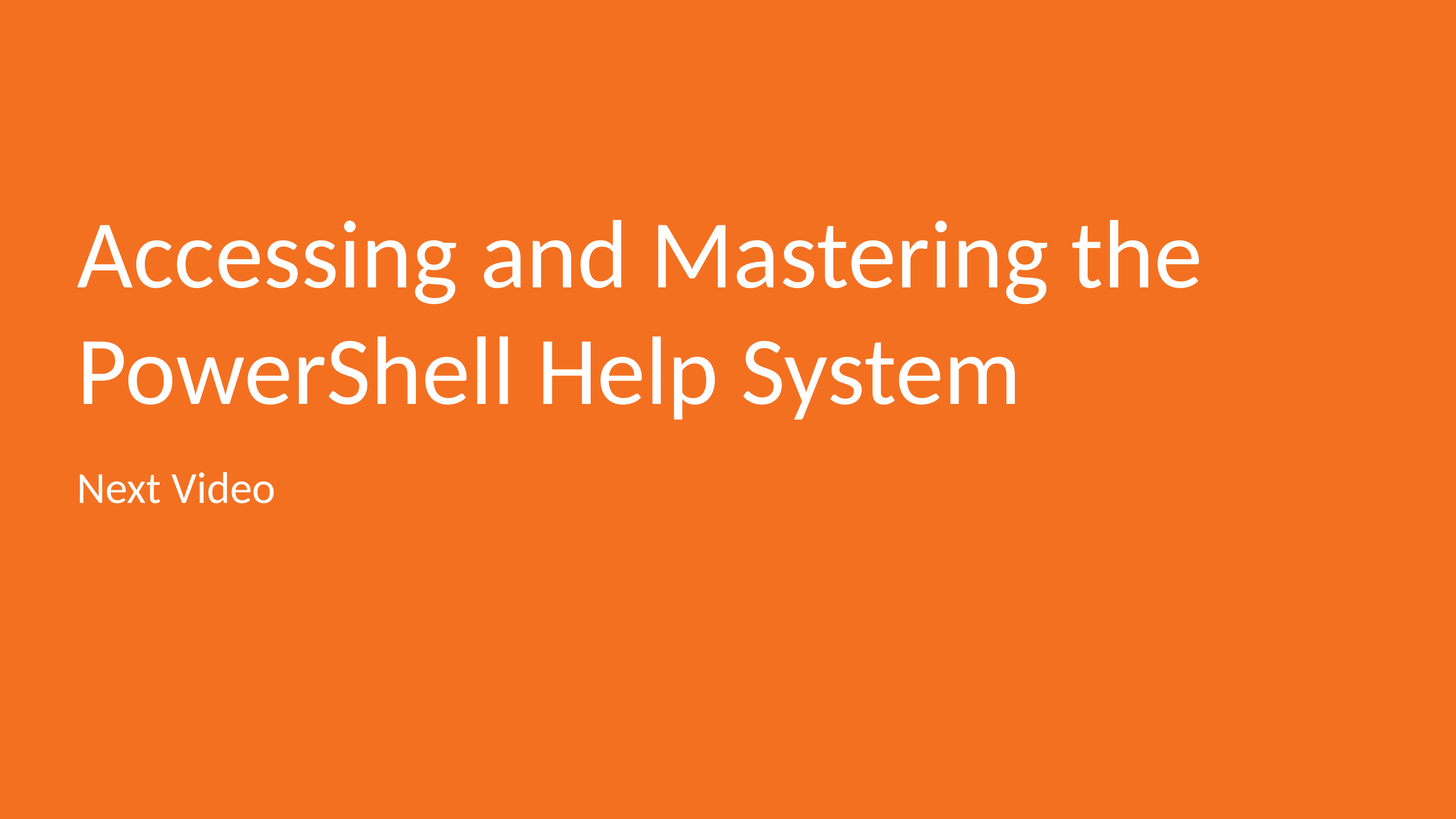

# Accessing and Mastering the PowerShell Help System
Next Video